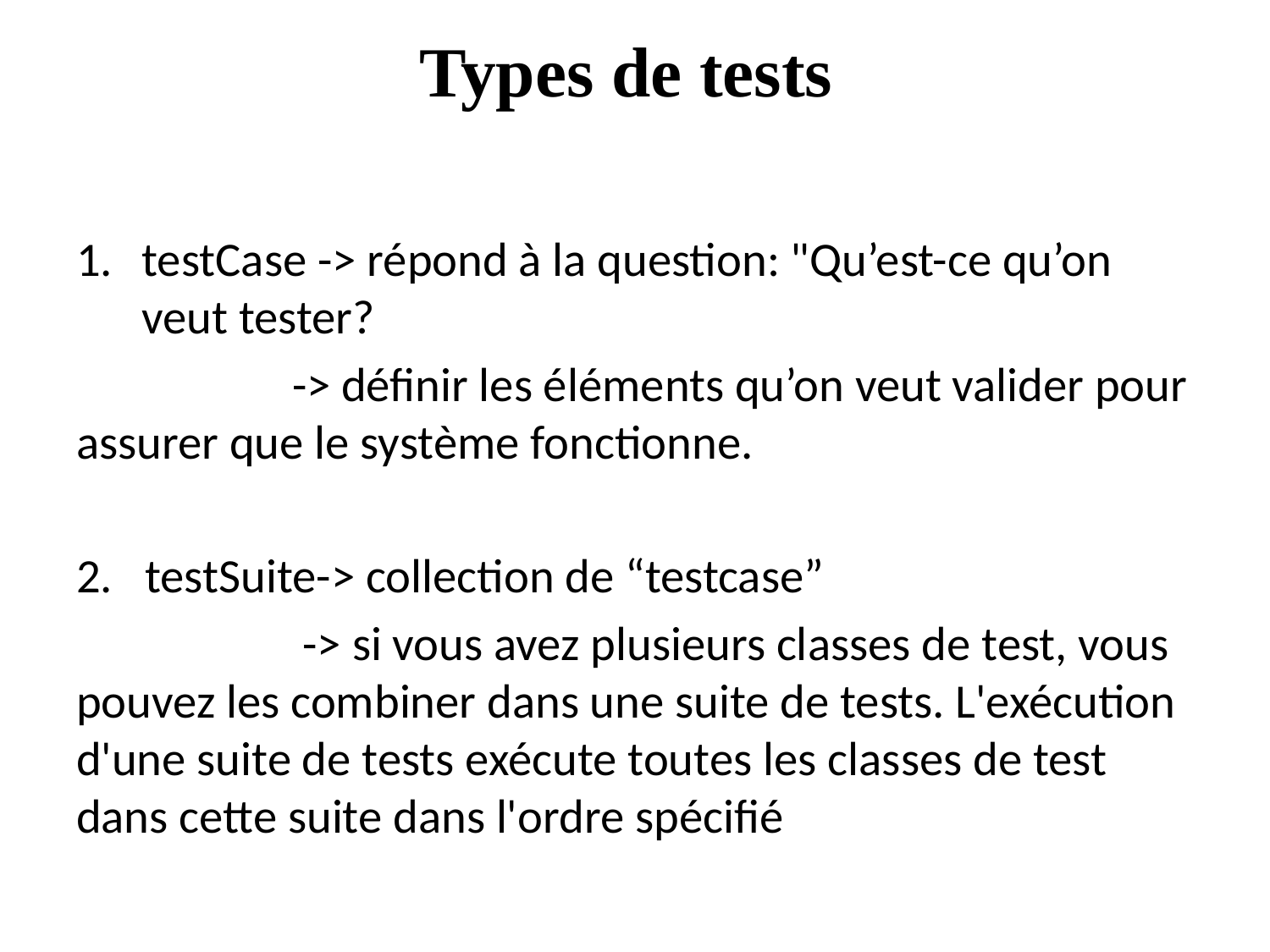

Types de tests
testCase -> répond à la question: "Qu’est-ce qu’on veut tester?
		-> définir les éléments qu’on veut valider pour assurer que le système fonctionne.

2.   testSuite-> collection de “testcase”
		 -> si vous avez plusieurs classes de test, vous pouvez les combiner dans une suite de tests. L'exécution d'une suite de tests exécute toutes les classes de test dans cette suite dans l'ordre spécifié